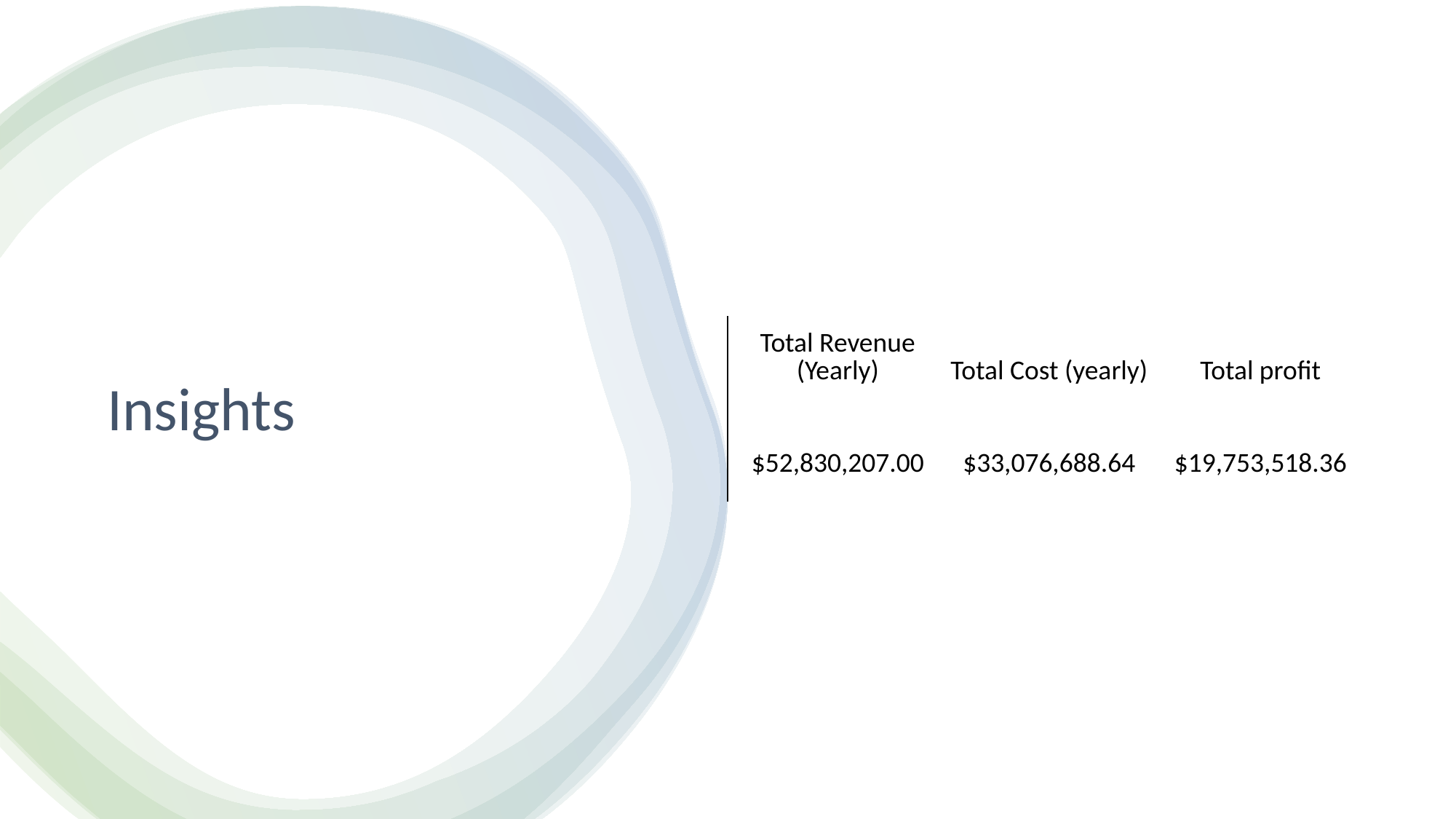

| Total Revenue (Yearly) | Total Cost (yearly) | Total profit |
| --- | --- | --- |
| $52,830,207.00 | $33,076,688.64 | $19,753,518.36 |
# Insights